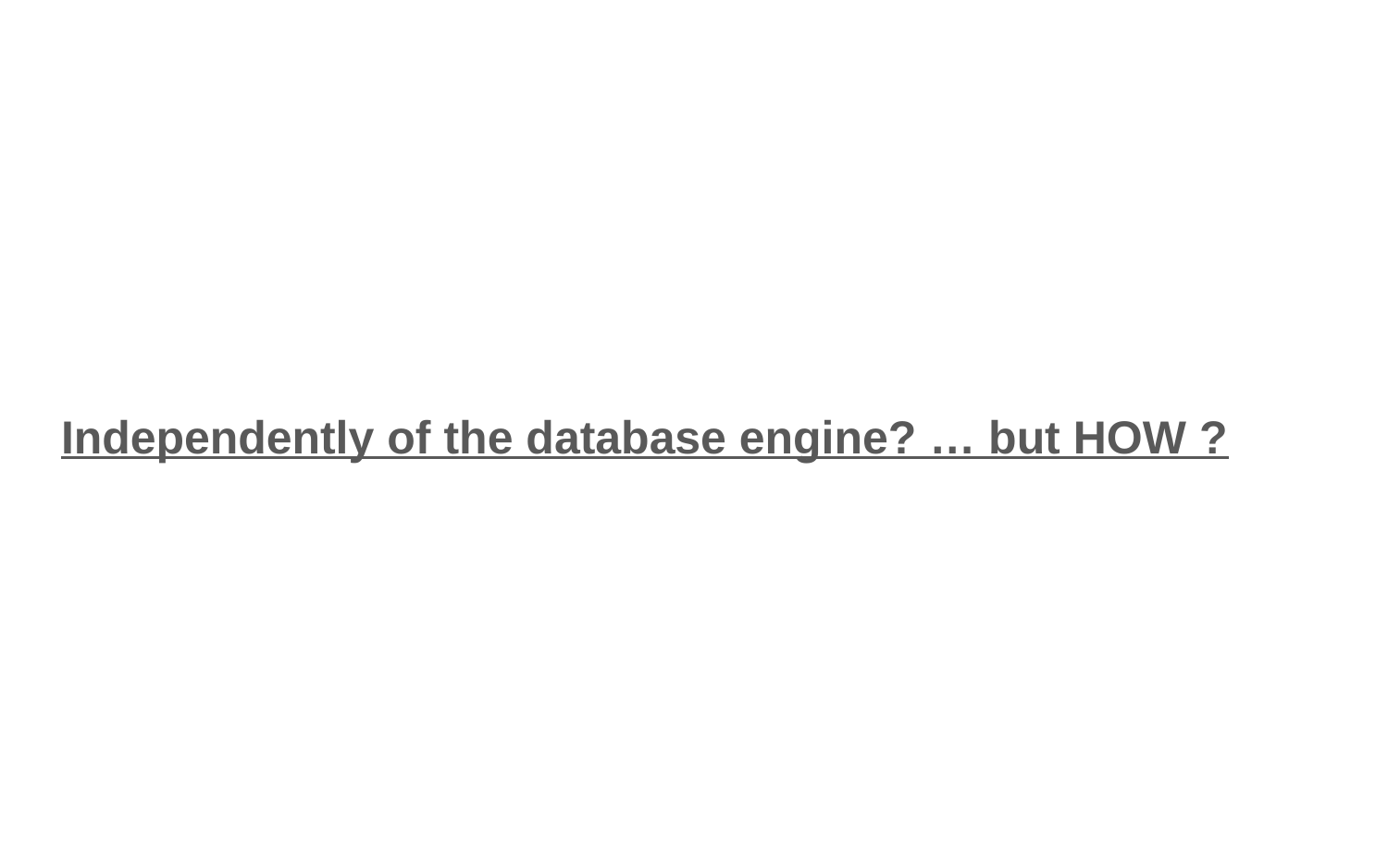

# Independently of the database engine? … but HOW ?